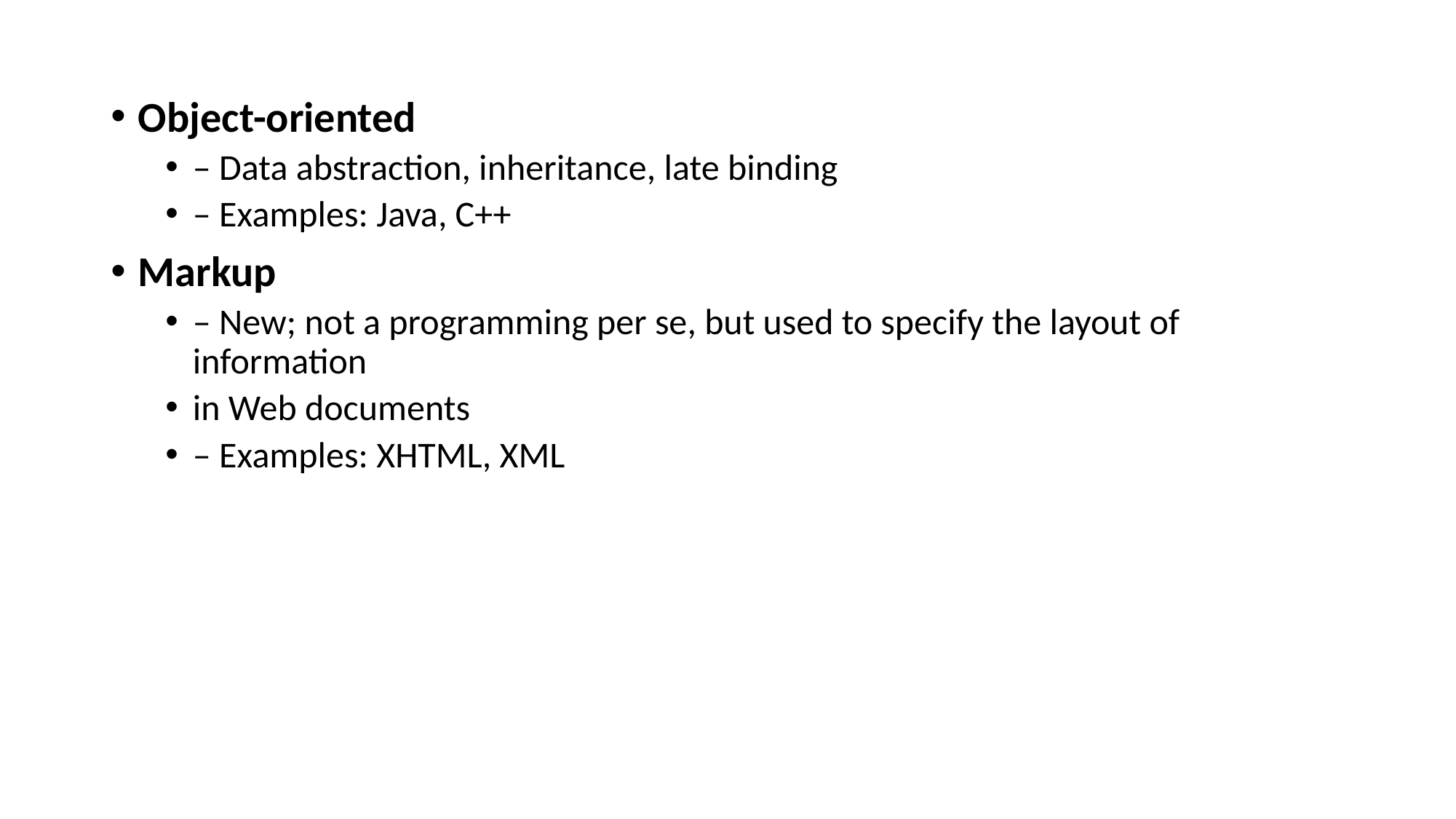

Object-oriented
– Data abstraction, inheritance, late binding
– Examples: Java, C++
Markup
– New; not a programming per se, but used to specify the layout of information
in Web documents
– Examples: XHTML, XML